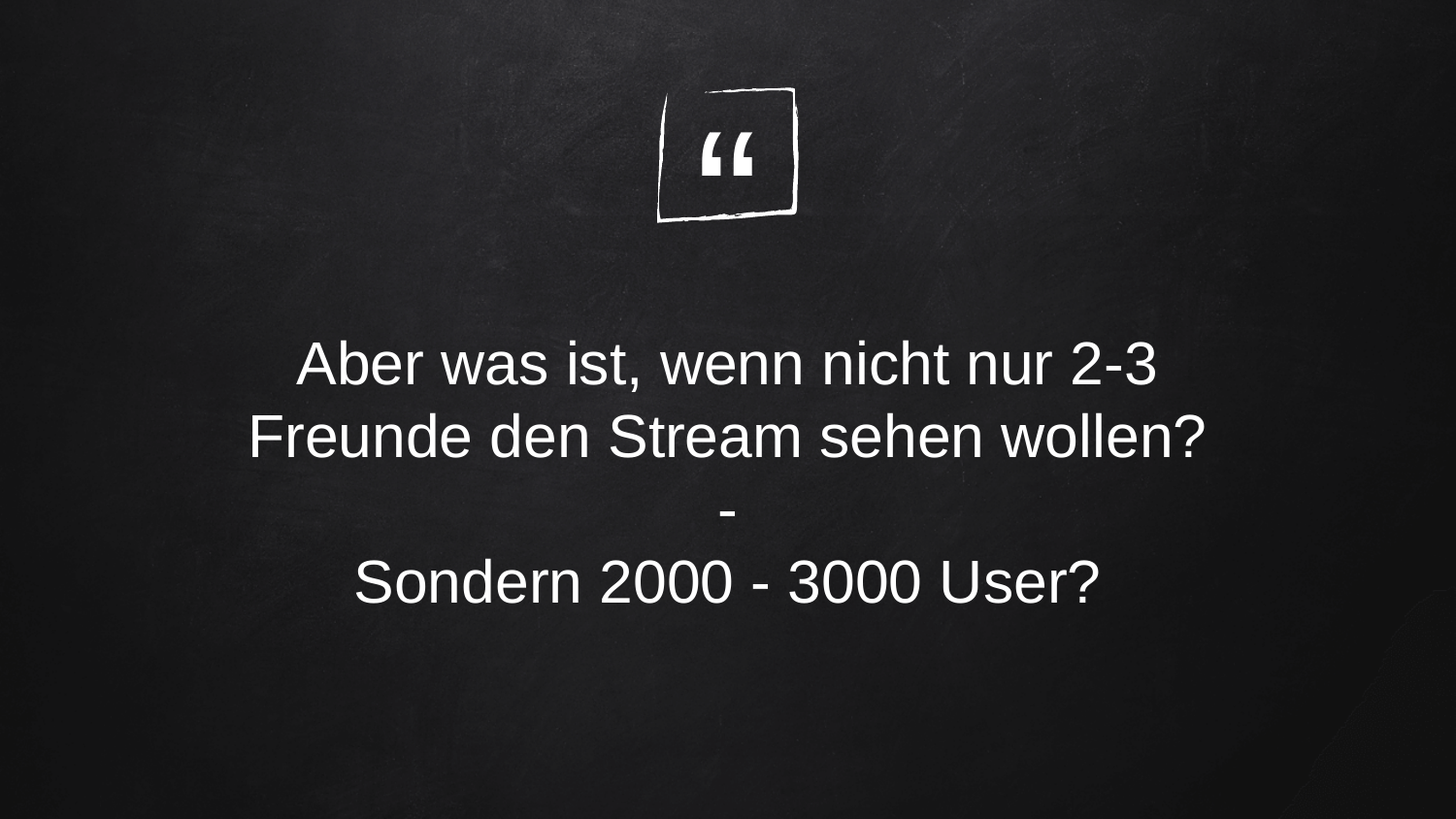

Aber was ist, wenn nicht nur 2-3 Freunde den Stream sehen wollen?
-
Sondern 2000 - 3000 User?